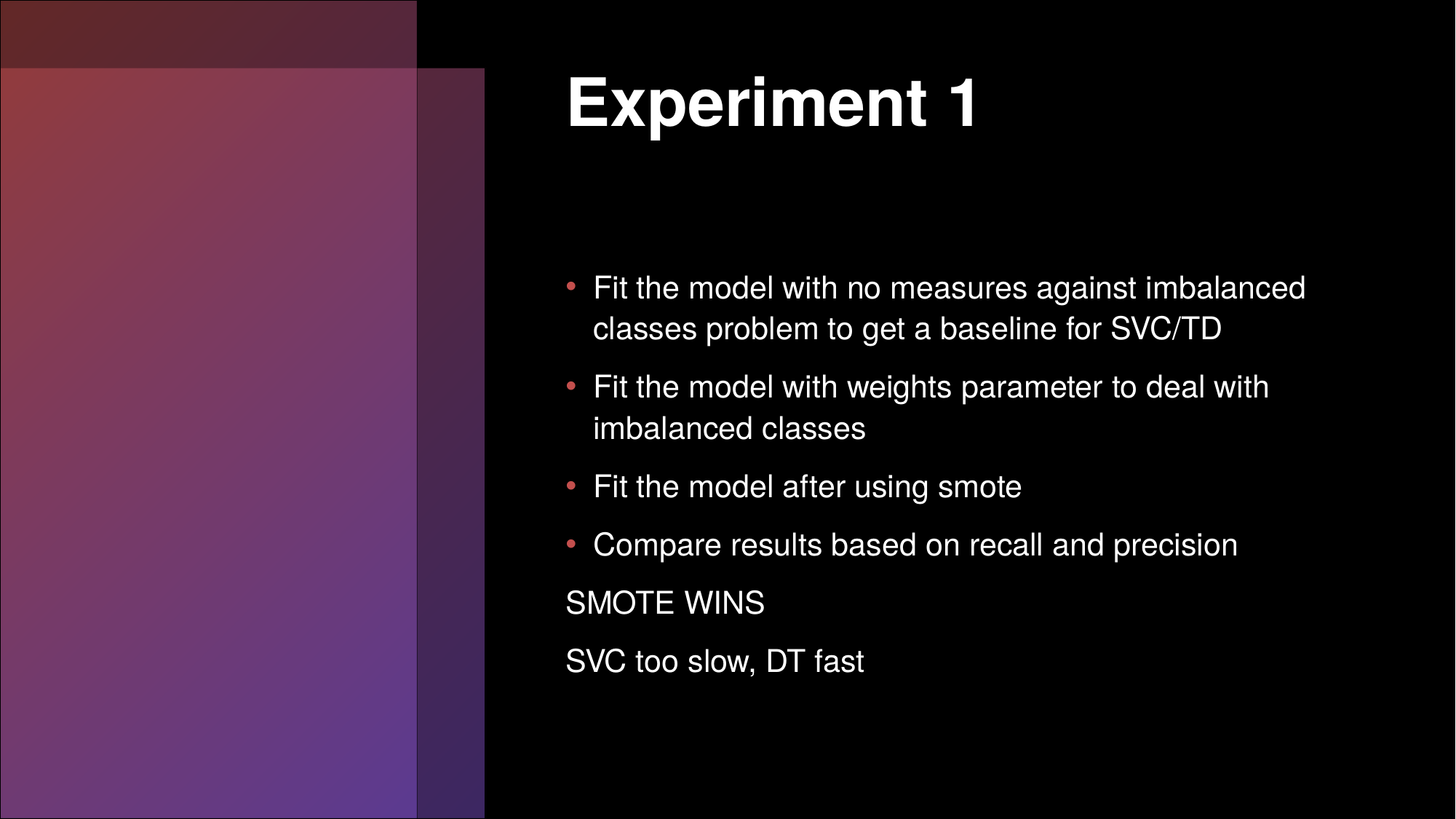

# Experiment 1

Fit the model with no measures against imbalanced classes problem to get a baseline for SVC/TD
Fit the model with weights parameter to deal with imbalanced classes
Fit the model after using smote
Compare results based on recall and precision
SMOTE WINS
SVC too slow, DT fast